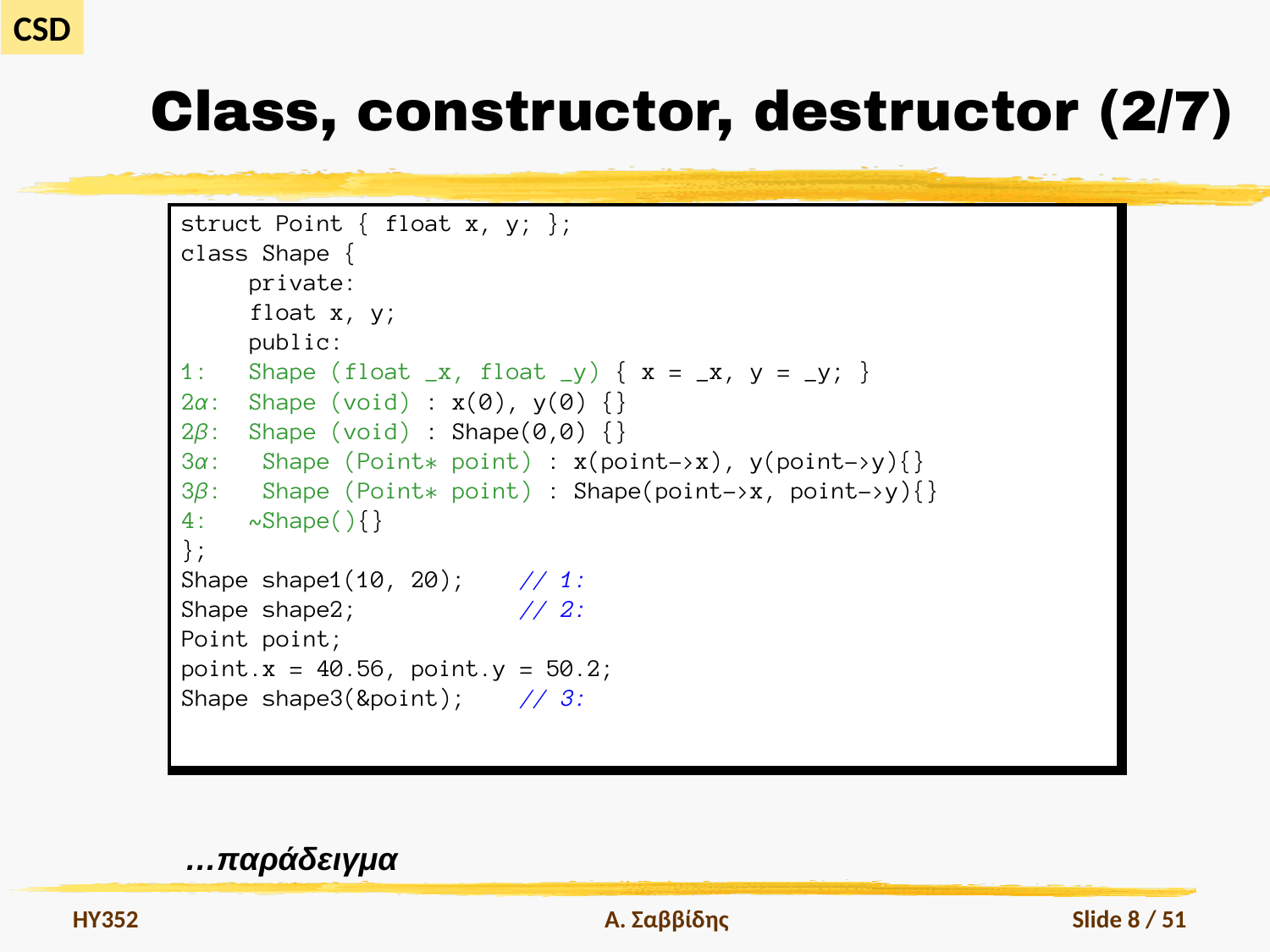

# Class, constructor, destructor (2/7)
| struct Point { float x, y; }; class Shape { private: float x, y; public: 1: Shape (float \_x, float \_y) { x = \_x, y = \_y; } 2α: Shape (void) : x(0), y(0) {} 2β: Shape (void) : Shape(0,0) {} 3α: Shape (Point\* point) : x(point->x), y(point->y){} 3β: Shape (Point\* point) : Shape(point->x, point->y){} 4: ~Shape(){} }; Shape shape1(10, 20); // 1: Shape shape2; // 2: Point point; point.x = 40.56, point.y = 50.2; Shape shape3(&point); // 3: |
| --- |
…παράδειγμα
HY352
Α. Σαββίδης
Slide 8 / 51